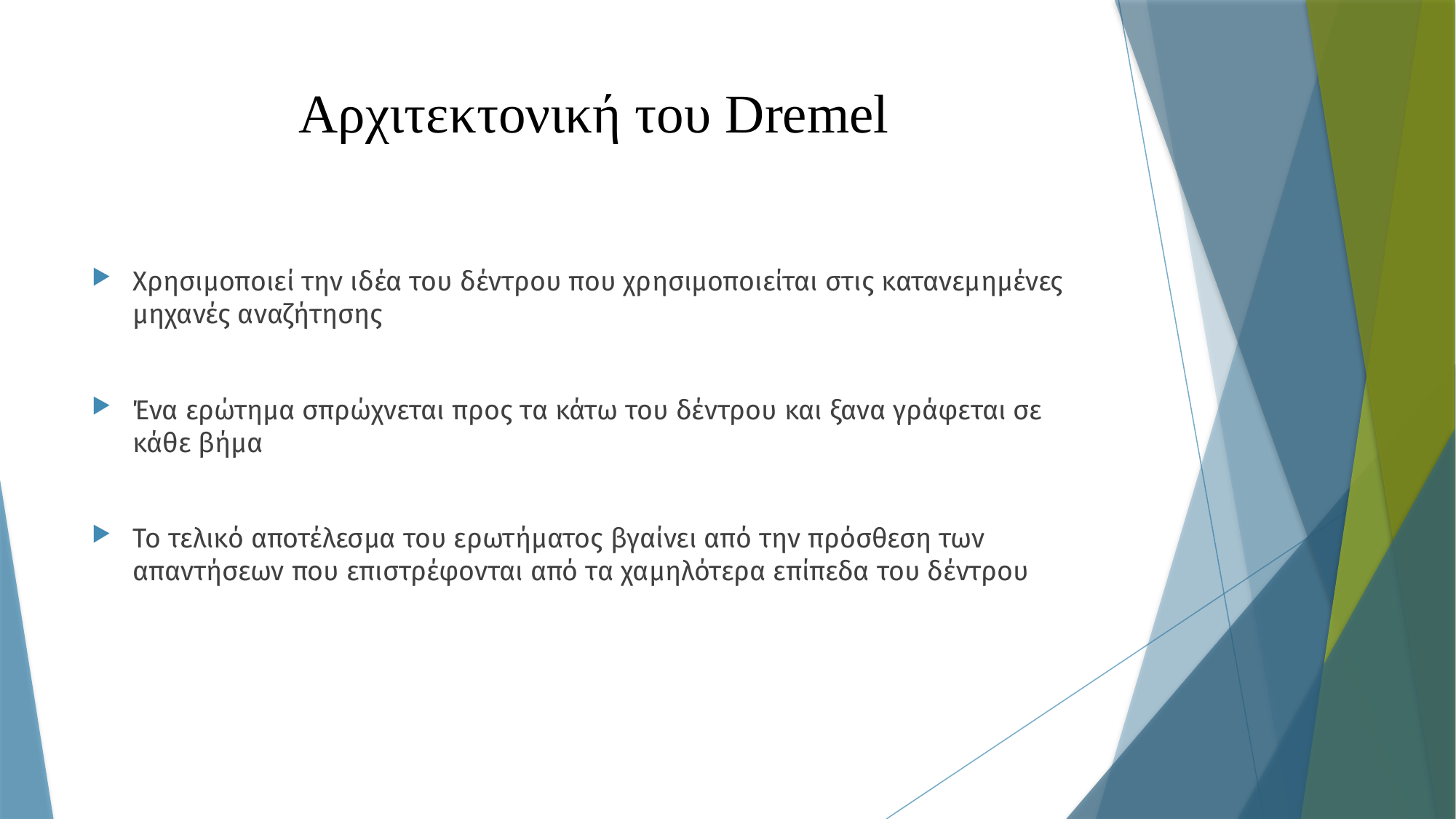

# Αρχιτεκτονική του Dremel
Χρησιμοποιεί την ιδέα του δέντρου που χρησιμοποιείται στις κατανεμημένες μηχανές αναζήτησης

Ένα ερώτημα σπρώχνεται προς τα κάτω του δέντρου και ξανα γράφεται σε κάθε βήμα

Το τελικό αποτέλεσμα του ερωτήματος βγαίνει από την πρόσθεση των απαντήσεων που επιστρέφονται από τα χαμηλότερα επίπεδα του δέντρου